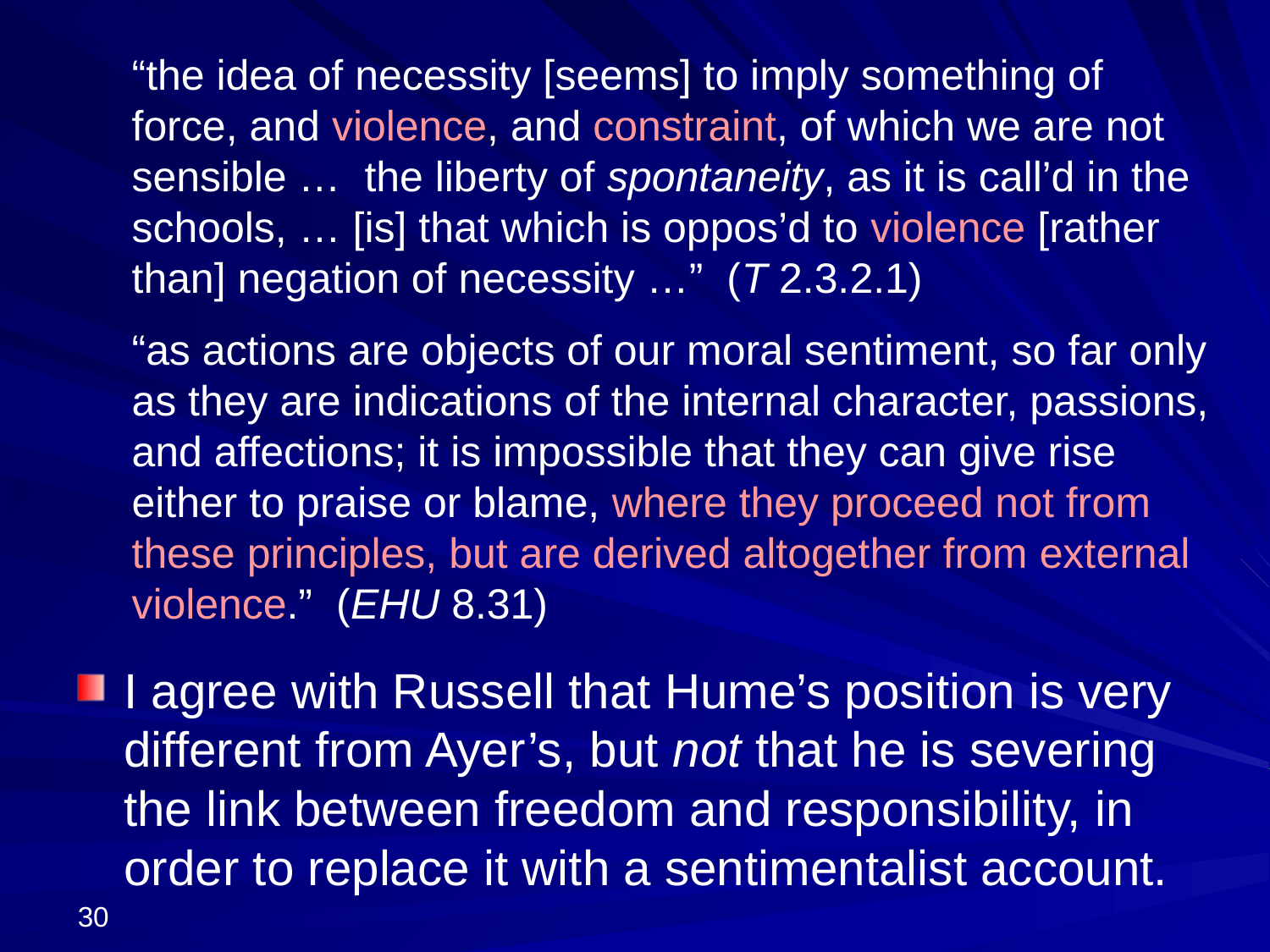

“the idea of necessity [seems] to imply something of force, and violence, and constraint, of which we are not sensible …  the liberty of spontaneity, as it is call’d in the schools, … [is] that which is oppos’d to violence [rather than] negation of necessity …”  (T 2.3.2.1)
“as actions are objects of our moral sentiment, so far only as they are indications of the internal character, passions, and affections; it is impossible that they can give rise either to praise or blame, where they proceed not from these principles, but are derived altogether from external violence.”  (EHU 8.31)
I agree with Russell that Hume’s position is very different from Ayer’s, but not that he is severing the link between freedom and responsibility, in order to replace it with a sentimentalist account.
30